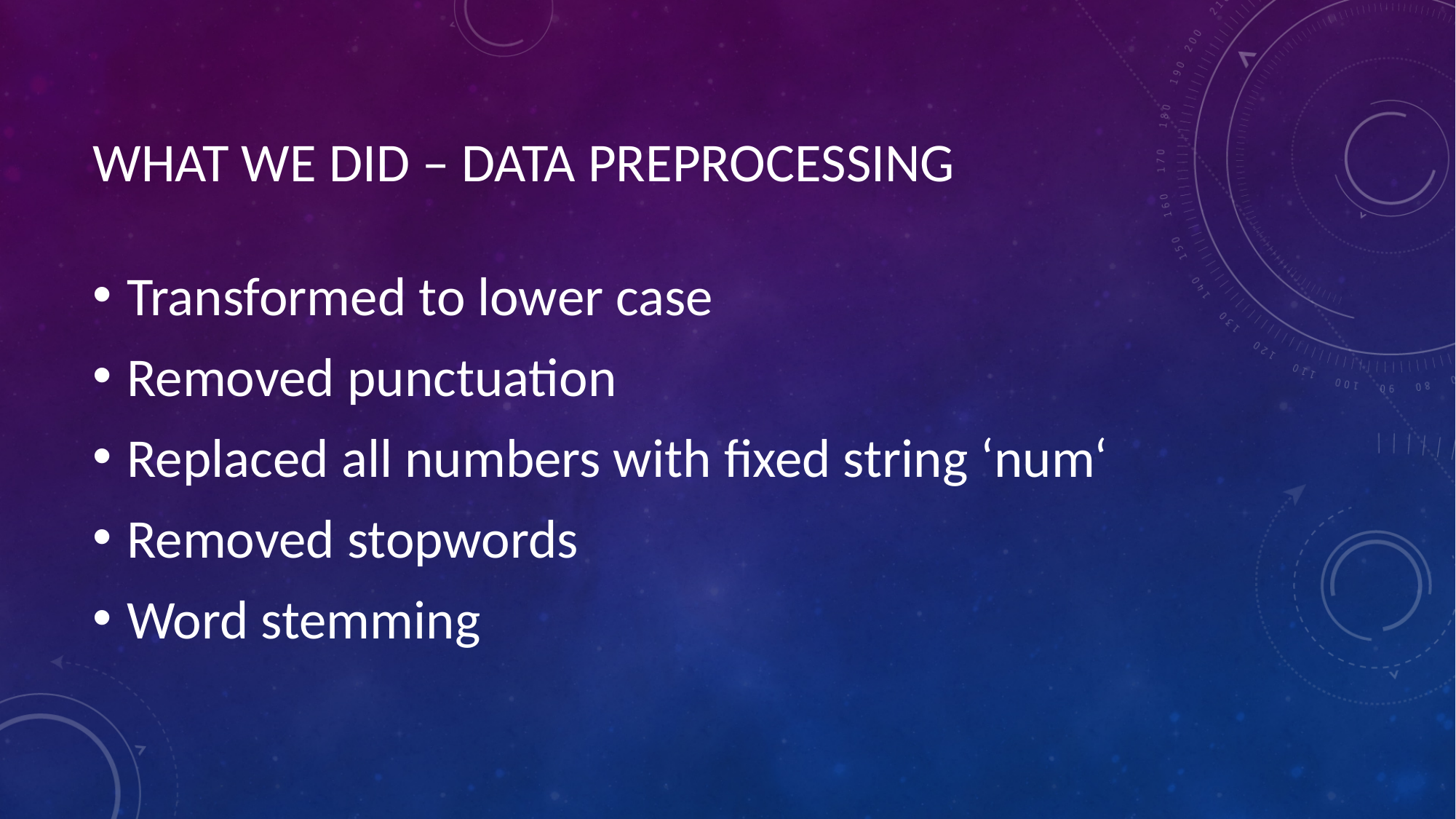

# What we did – data preprocessing
Transformed to lower case
Removed punctuation
Replaced all numbers with fixed string ‘num‘
Removed stopwords
Word stemming